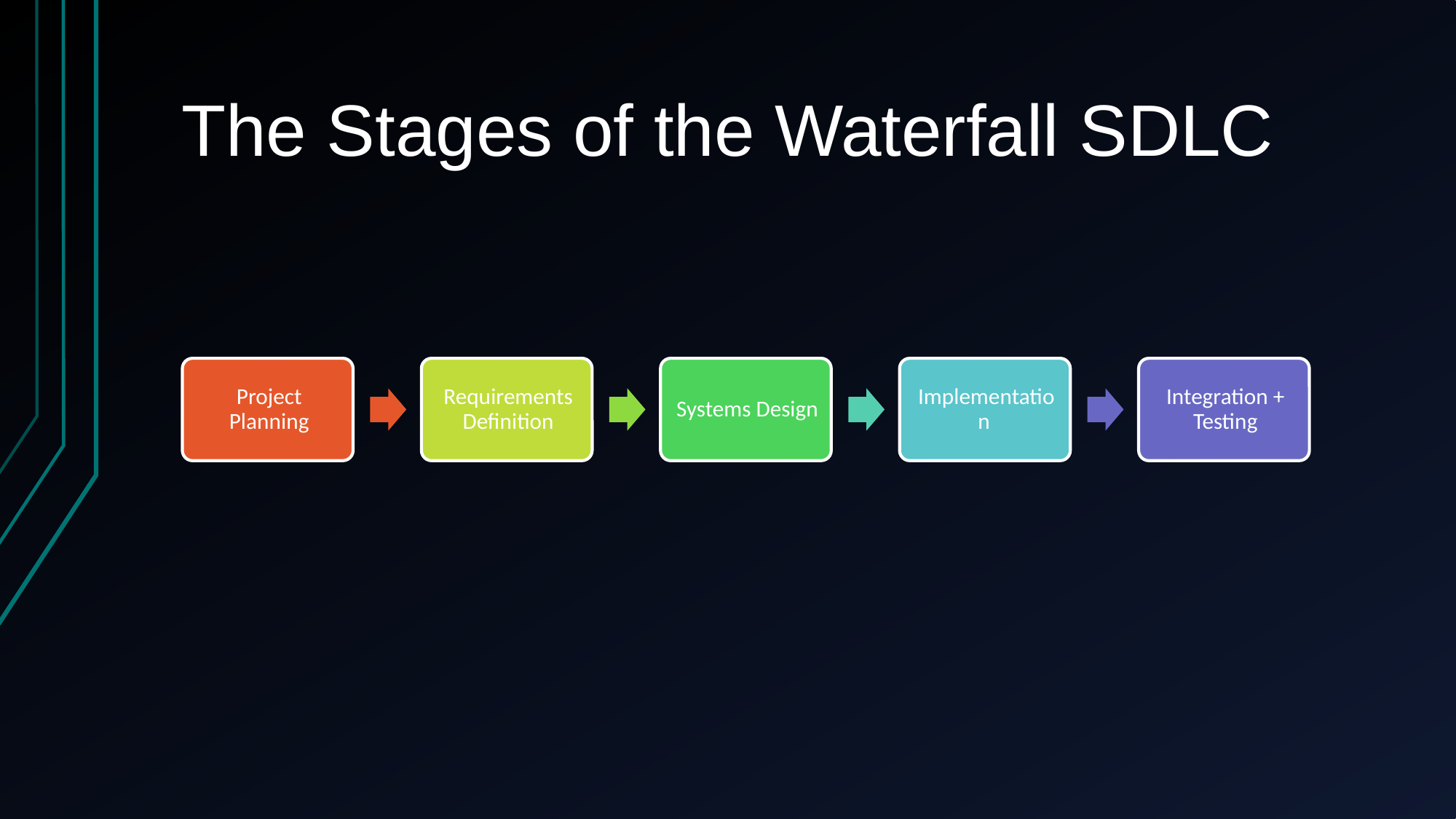

# The Stages of the Waterfall SDLC
Project Planning

Requirements Definition

Systems Design

Implementation

Integration + Testing